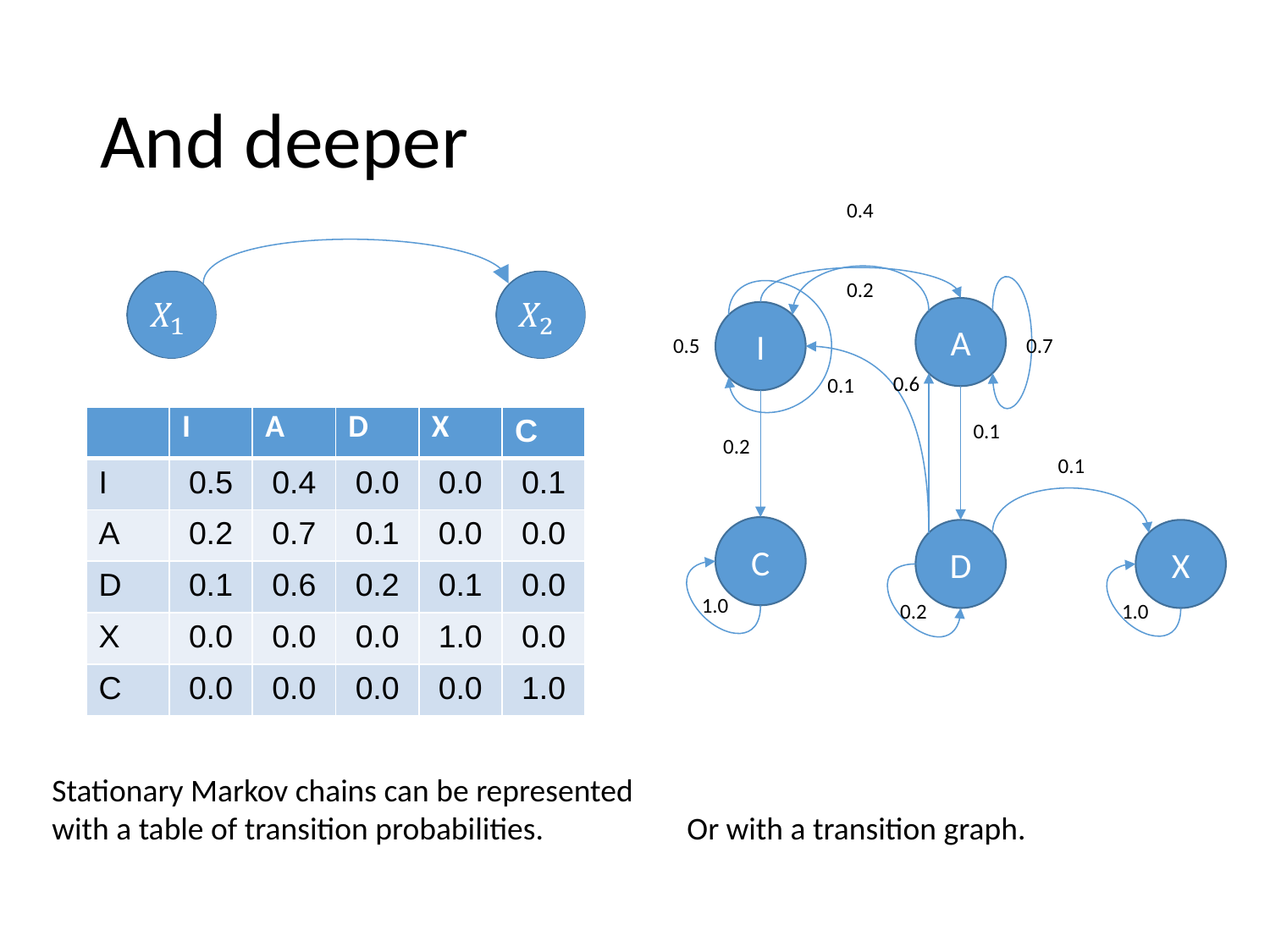

# And deeper
0.4
0.2

A
I
0.5
0.7
0.6
0.1
|  | I | A | D | X | C |
| --- | --- | --- | --- | --- | --- |
| I | 0.5 | 0.4 | 0.0 | 0.0 | 0.1 |
| A | 0.2 | 0.7 | 0.1 | 0.0 | 0.0 |
| D | 0.1 | 0.6 | 0.2 | 0.1 | 0.0 |
| X | 0.0 | 0.0 | 0.0 | 1.0 | 0.0 |
| C | 0.0 | 0.0 | 0.0 | 0.0 | 1.0 |
0.1
0.2
0.1
C
D
X
1.0
0.2
1.0
Stationary Markov chains can be represented with a table of transition probabilities.
Or with a transition graph.